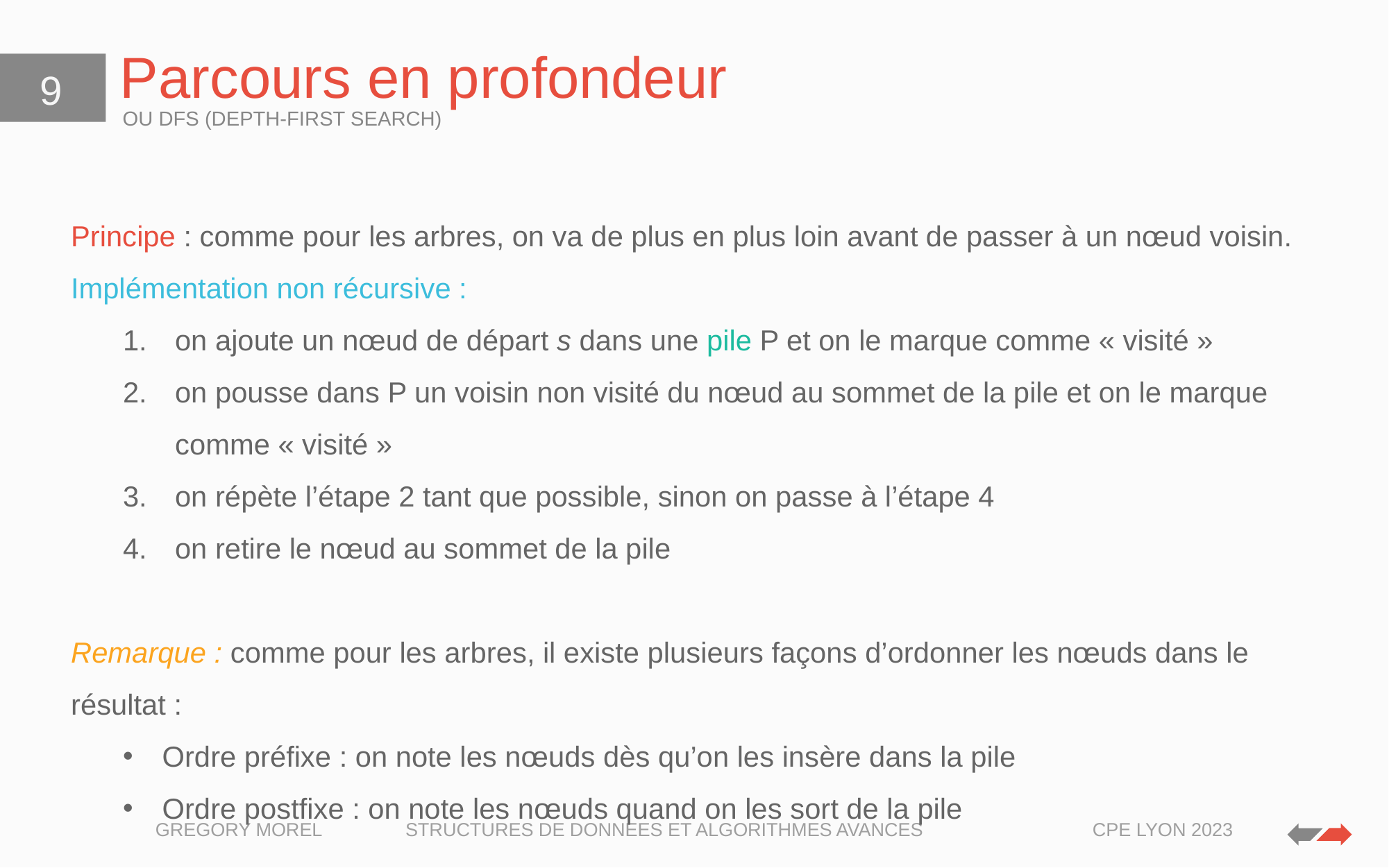

# Parcours en profondeur
9
OU DFS (DEPTH-FIRST SEARCH)
Principe : comme pour les arbres, on va de plus en plus loin avant de passer à un nœud voisin.
Implémentation non récursive :
on ajoute un nœud de départ s dans une pile P et on le marque comme « visité »
on pousse dans P un voisin non visité du nœud au sommet de la pile et on le marque comme « visité »
on répète l’étape 2 tant que possible, sinon on passe à l’étape 4
on retire le nœud au sommet de la pile

Remarque : comme pour les arbres, il existe plusieurs façons d’ordonner les nœuds dans le résultat :
Ordre préfixe : on note les nœuds dès qu’on les insère dans la pile
Ordre postfixe : on note les nœuds quand on les sort de la pile